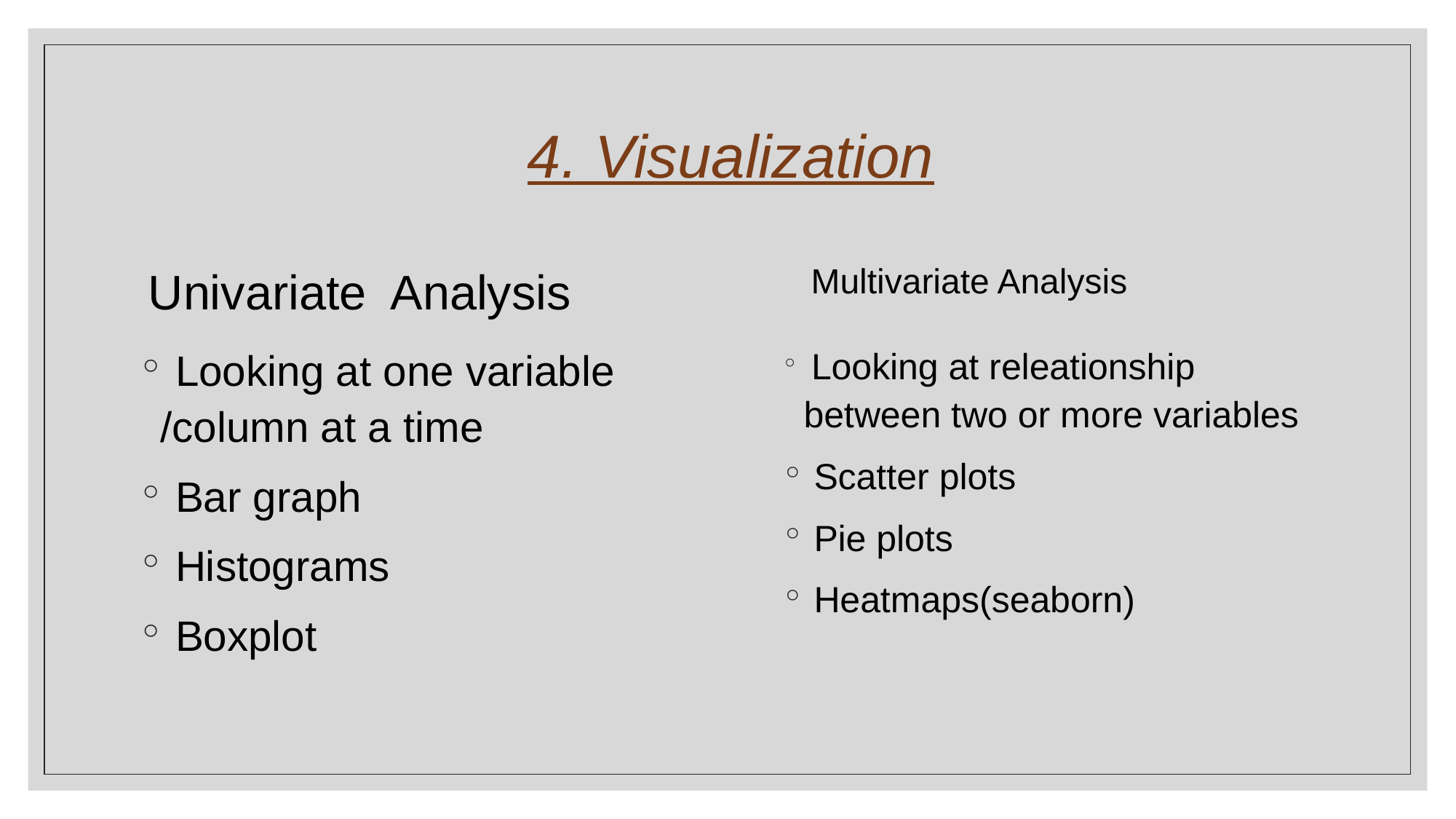

# 4. Visualization
                    Multivariate Analysis

      Univariate  Analysis
 Looking at releationship between two or more variables
 Scatter plots
 Pie plots
 Heatmaps(seaborn)
 Looking at one variable /column at a time
 Bar graph
 Histograms
 Boxplot